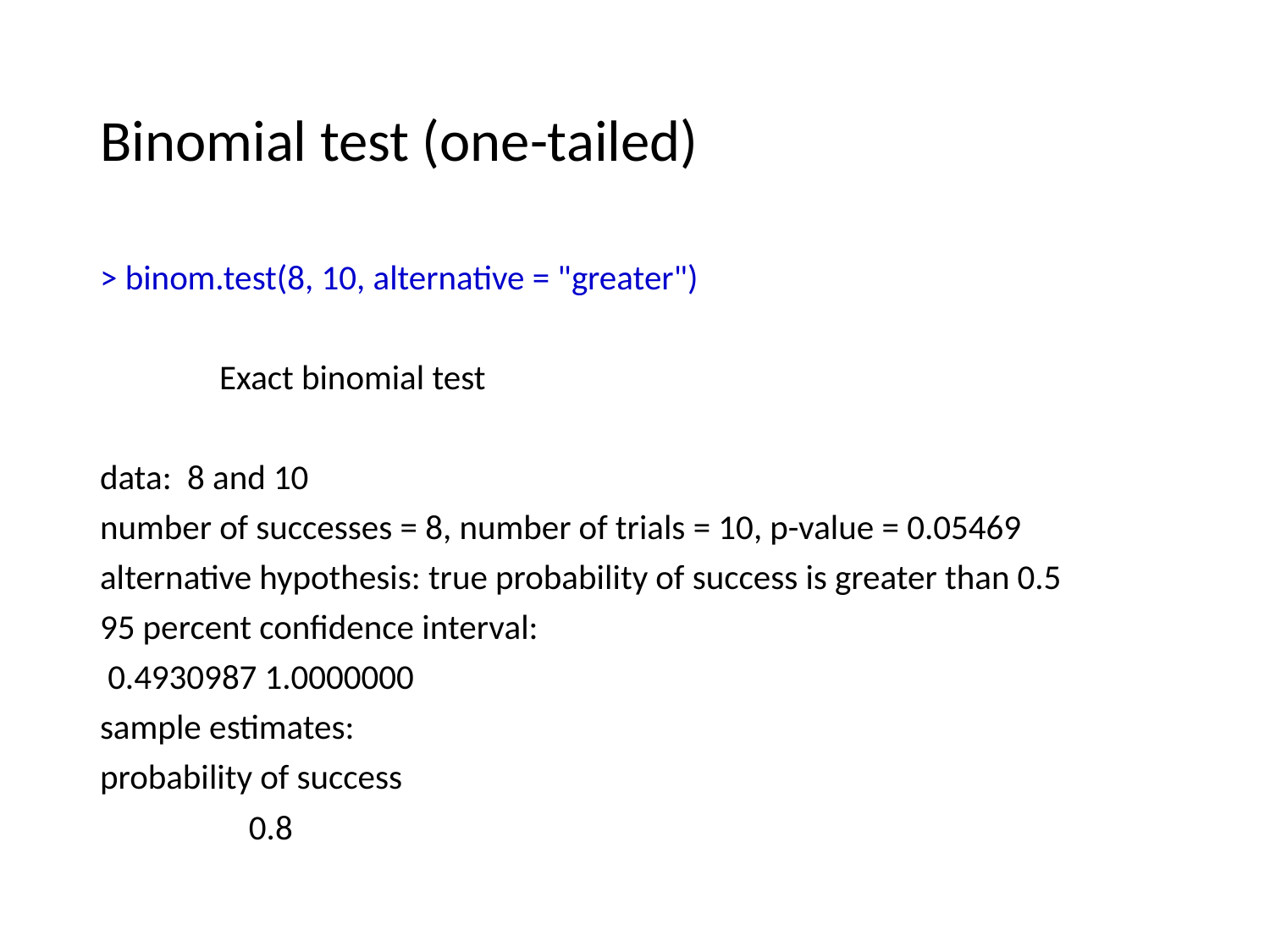

# Binomial test (one-tailed)
> binom.test(8, 10, alternative = "greater")

	Exact binomial test

data:  8 and 10
number of successes = 8, number of trials = 10, p-value = 0.05469
alternative hypothesis: true probability of success is greater than 0.5
95 percent confidence interval:
 0.4930987 1.0000000
sample estimates:
probability of success
                   0.8